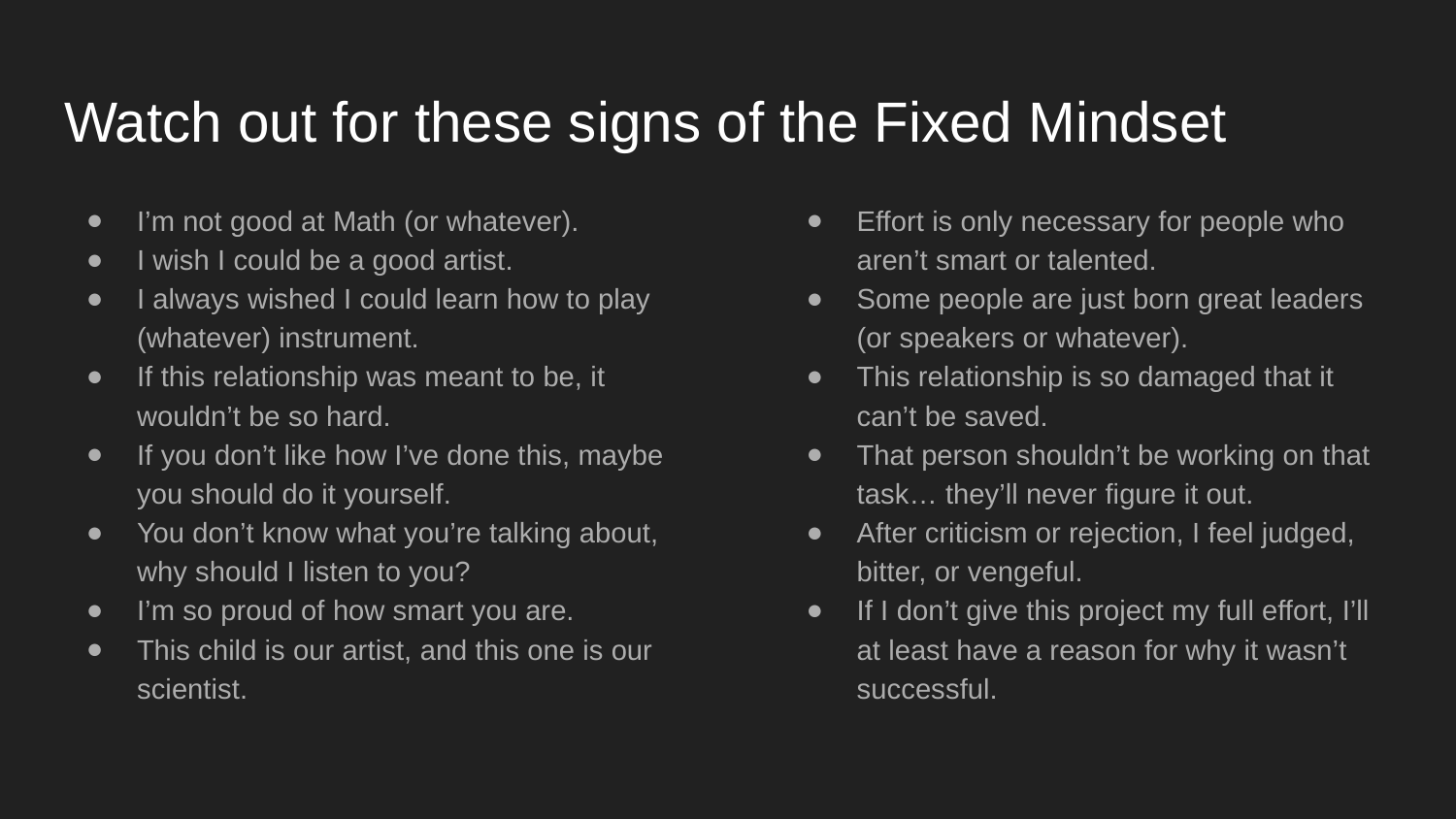

# Watch out for these signs of the Fixed Mindset
I’m not good at Math (or whatever).
I wish I could be a good artist.
I always wished I could learn how to play (whatever) instrument.
If this relationship was meant to be, it wouldn’t be so hard.
If you don’t like how I’ve done this, maybe you should do it yourself.
You don’t know what you’re talking about, why should I listen to you?
I’m so proud of how smart you are.
This child is our artist, and this one is our scientist.
Effort is only necessary for people who aren’t smart or talented.
Some people are just born great leaders (or speakers or whatever).
This relationship is so damaged that it can’t be saved.
That person shouldn’t be working on that task… they’ll never figure it out.
After criticism or rejection, I feel judged, bitter, or vengeful.
If I don’t give this project my full effort, I’ll at least have a reason for why it wasn’t successful.